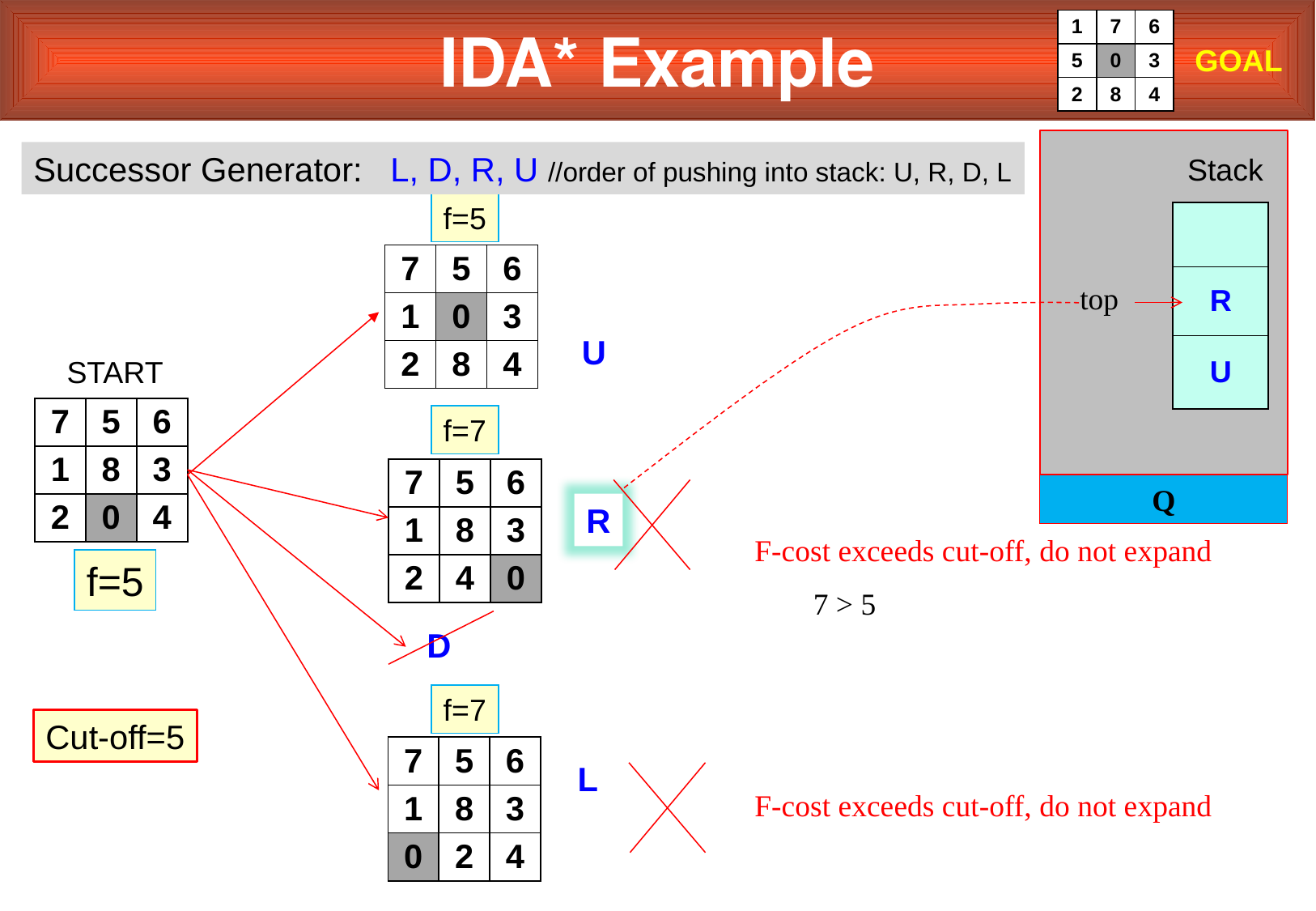

IDA* Example
| 1 | 7 | 6 |
| --- | --- | --- |
| 5 | 0 | 3 |
| 2 | 8 | 4 |
GOAL

Successor Generator:   L, D, R, U //order of pushing into stack: U, R, D, L
Stack
f=5
|  |
| --- |
| R |
| U |
| 7 | 5 | 6 |
| --- | --- | --- |
| 1 | 0 | 3 |
| 2 | 8 | 4 |
top

U
START
| 7 | 5 | 6 |
| --- | --- | --- |
| 1 | 8 | 3 |
| 2 | 0 | 4 |
f=7
| 7 | 5 | 6 |
| --- | --- | --- |
| 1 | 8 | 3 |
| 2 | 4 | 0 |
Q
R
F-cost exceeds cut-off, do not expand
f=5
7 > 5
D
f=7
Cut-off=5
| 7 | 5 | 6 |
| --- | --- | --- |
| 1 | 8 | 3 |
| 0 | 2 | 4 |
L
F-cost exceeds cut-off, do not expand